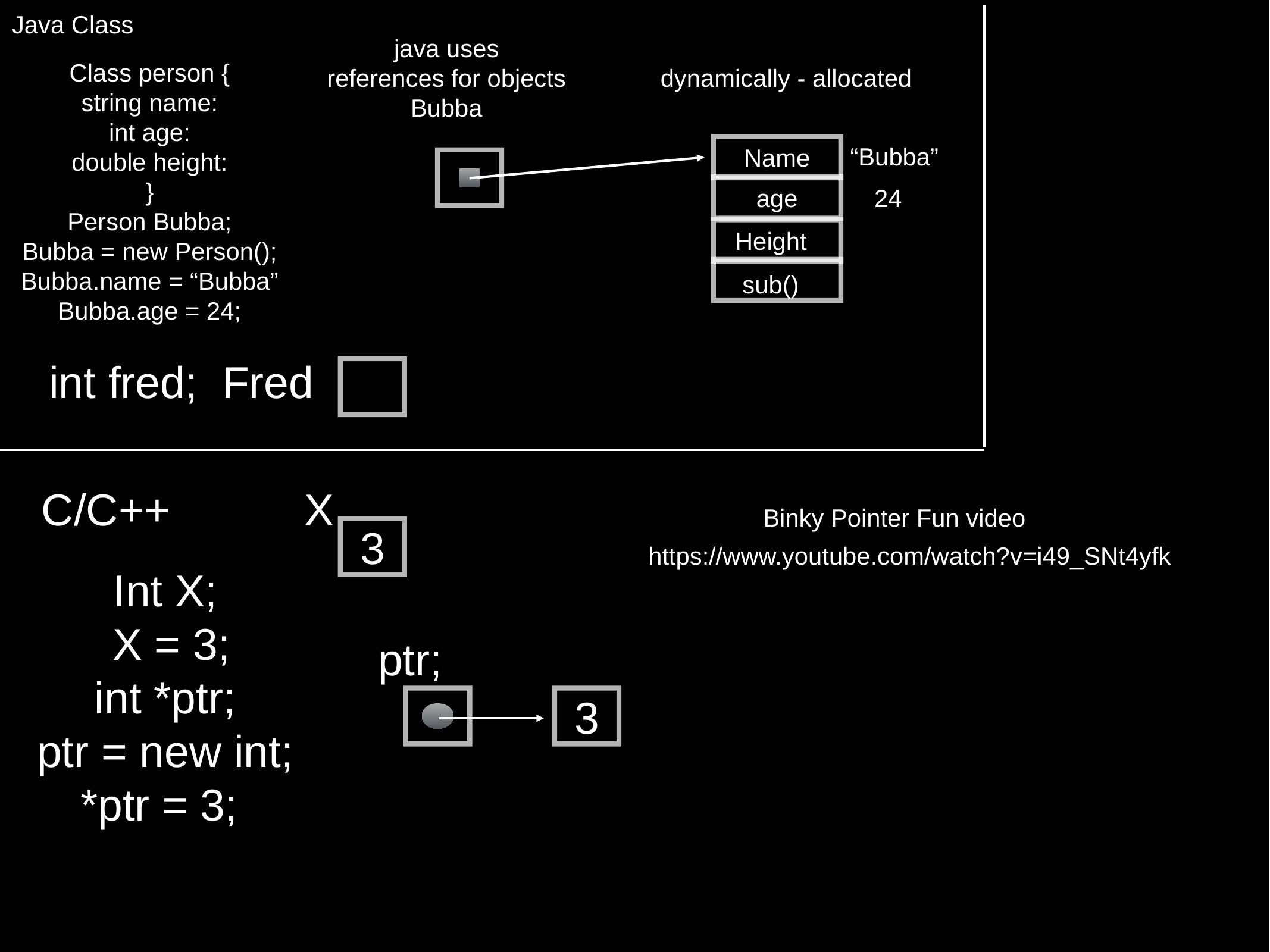

Java Class

java uses
references for objects
Bubba
Class person {
string name:
int age:
double height:
}
Person Bubba;
Bubba = new Person();
Bubba.name = “Bubba”
Bubba.age = 24;
dynamically - allocated
“Bubba”

Name

age
24

Height

sub()
int fred;  Fred

C/C++
X
Binky Pointer Fun video
3

https://www.youtube.com/watch?v=i49_SNt4yfk
Int X;
 X = 3;
int *ptr;
ptr = new int;
*ptr = 3;
ptr;
3